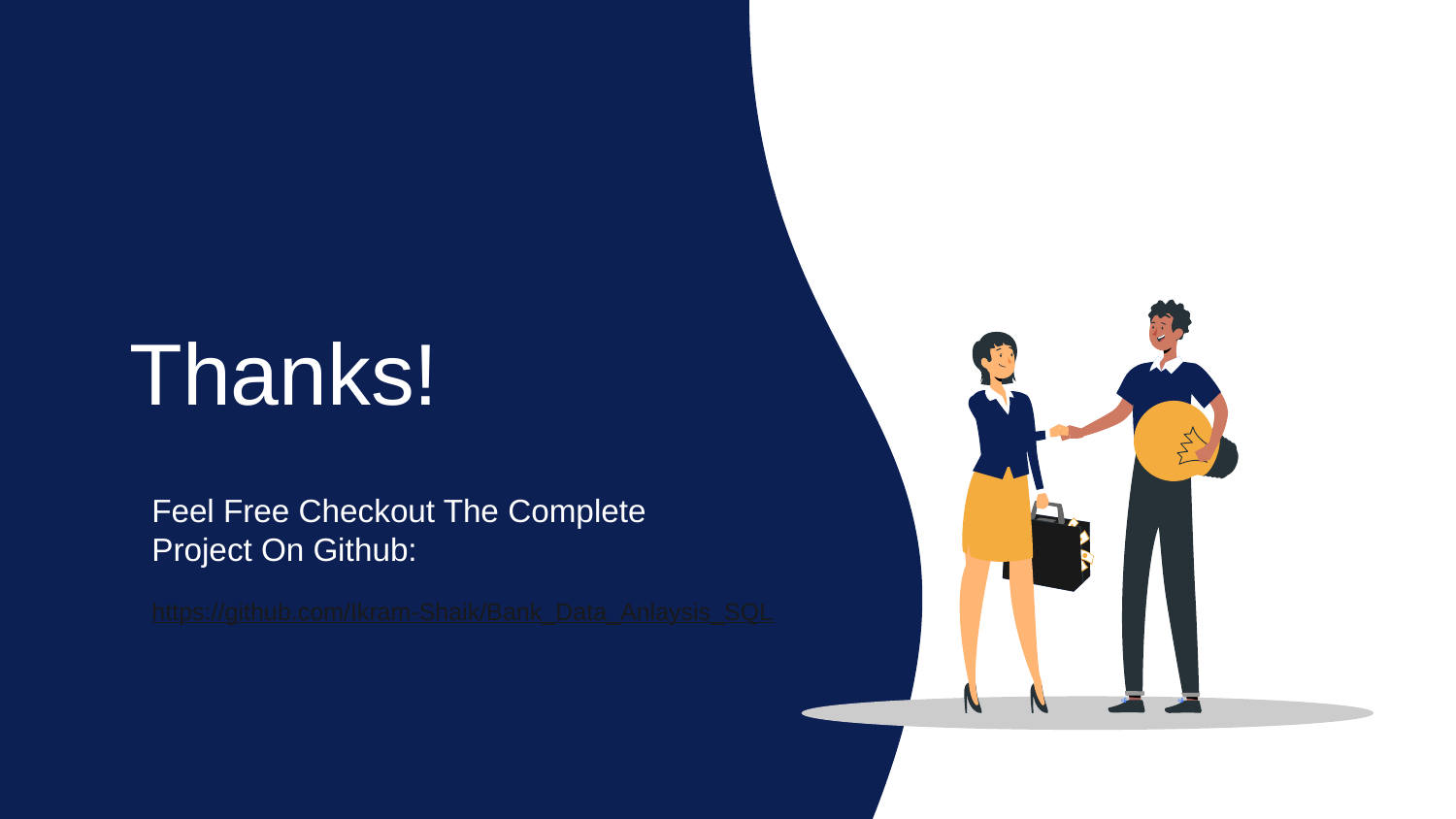

# Thanks!

Feel Free Checkout The Complete
Project On Github:

https://github.com/Ikram-Shaik/Bank_Data_Anlaysis_SQL